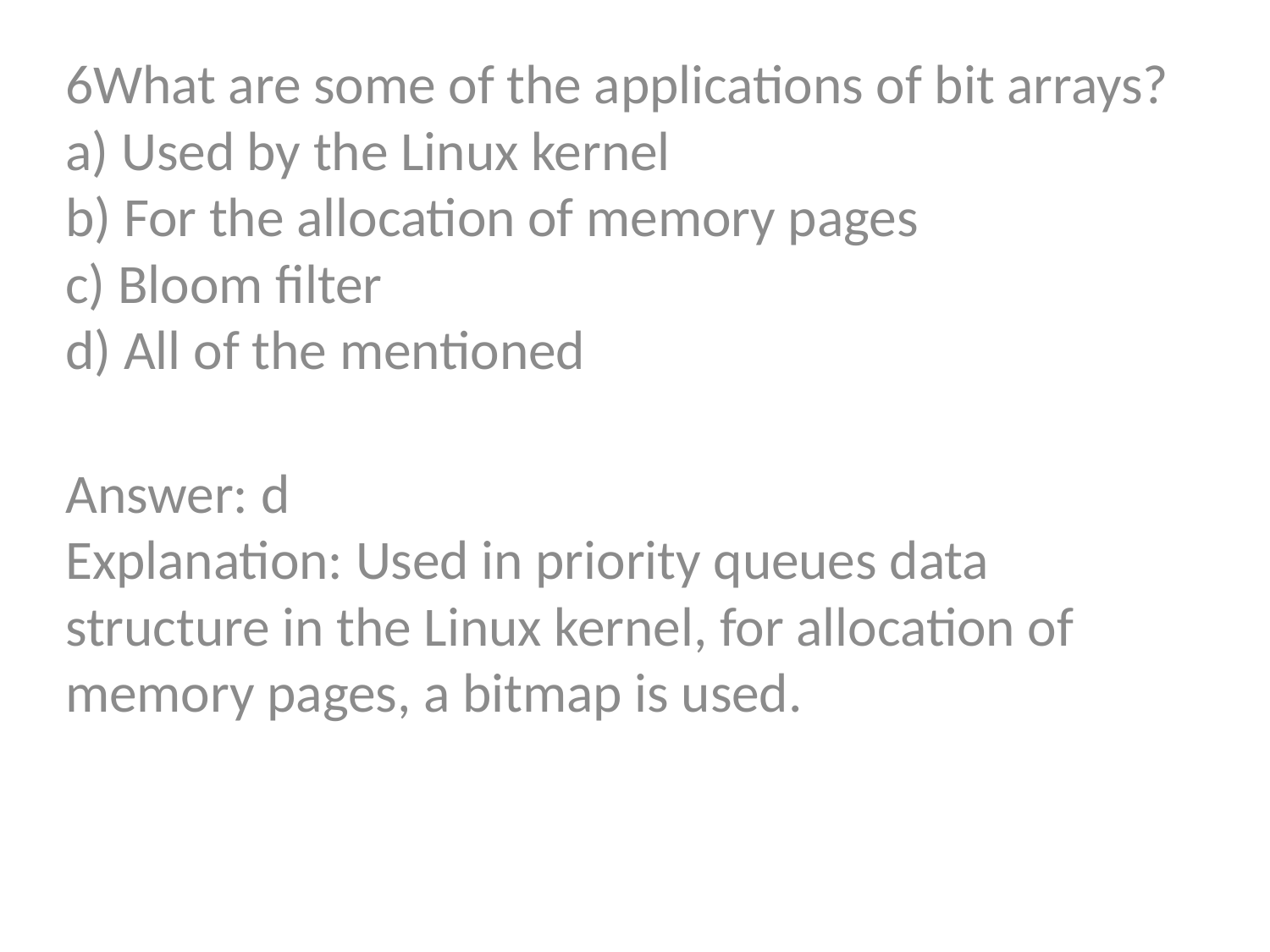

6What are some of the applications of bit arrays?
a) Used by the Linux kernel
b) For the allocation of memory pages
c) Bloom filter
d) All of the mentioned
Answer: d
Explanation: Used in priority queues data structure in the Linux kernel, for allocation of memory pages, a bitmap is used.